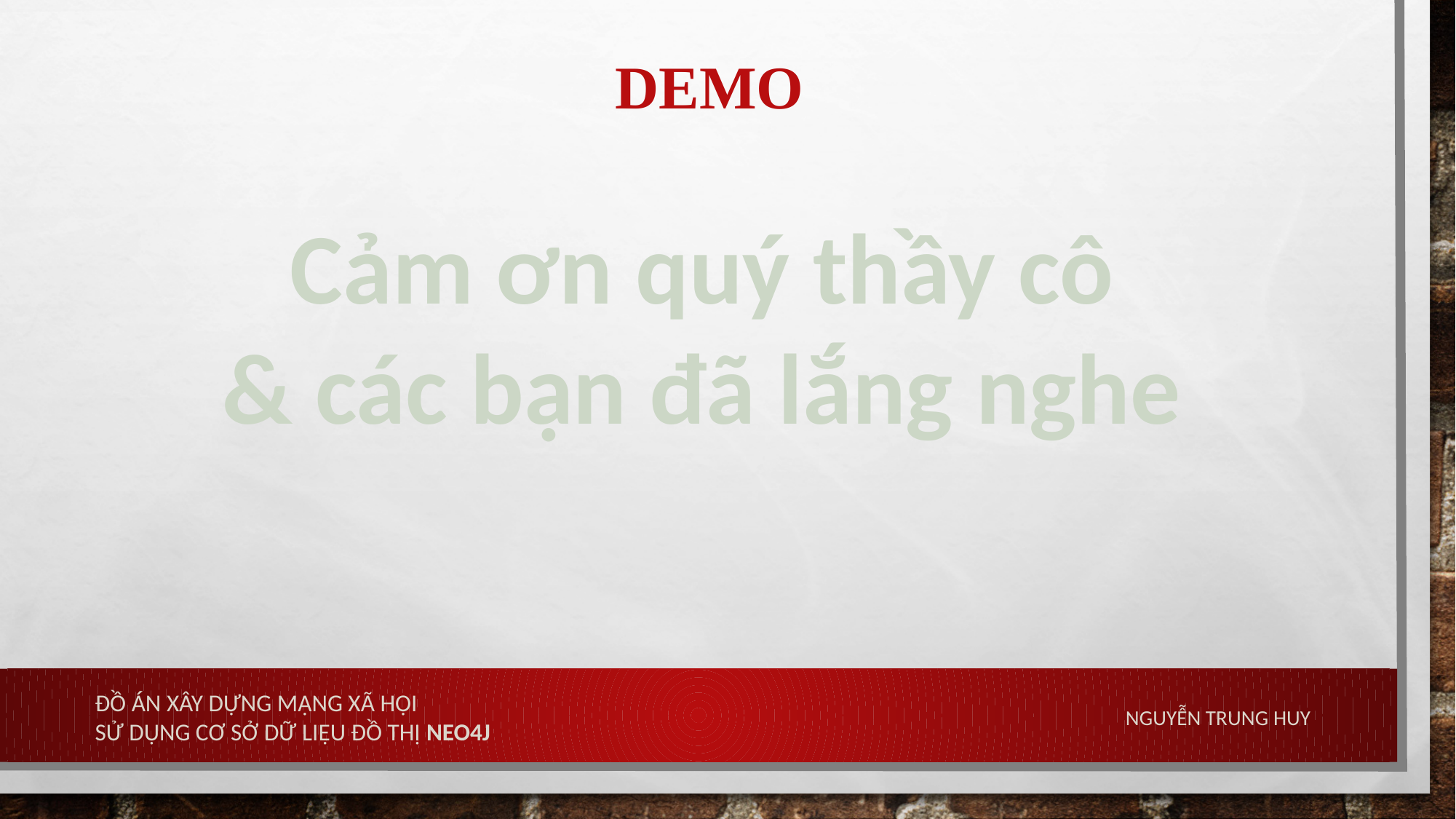

# demo
Cảm ơn quý thầy cô
& các bạn đã lắng nghe